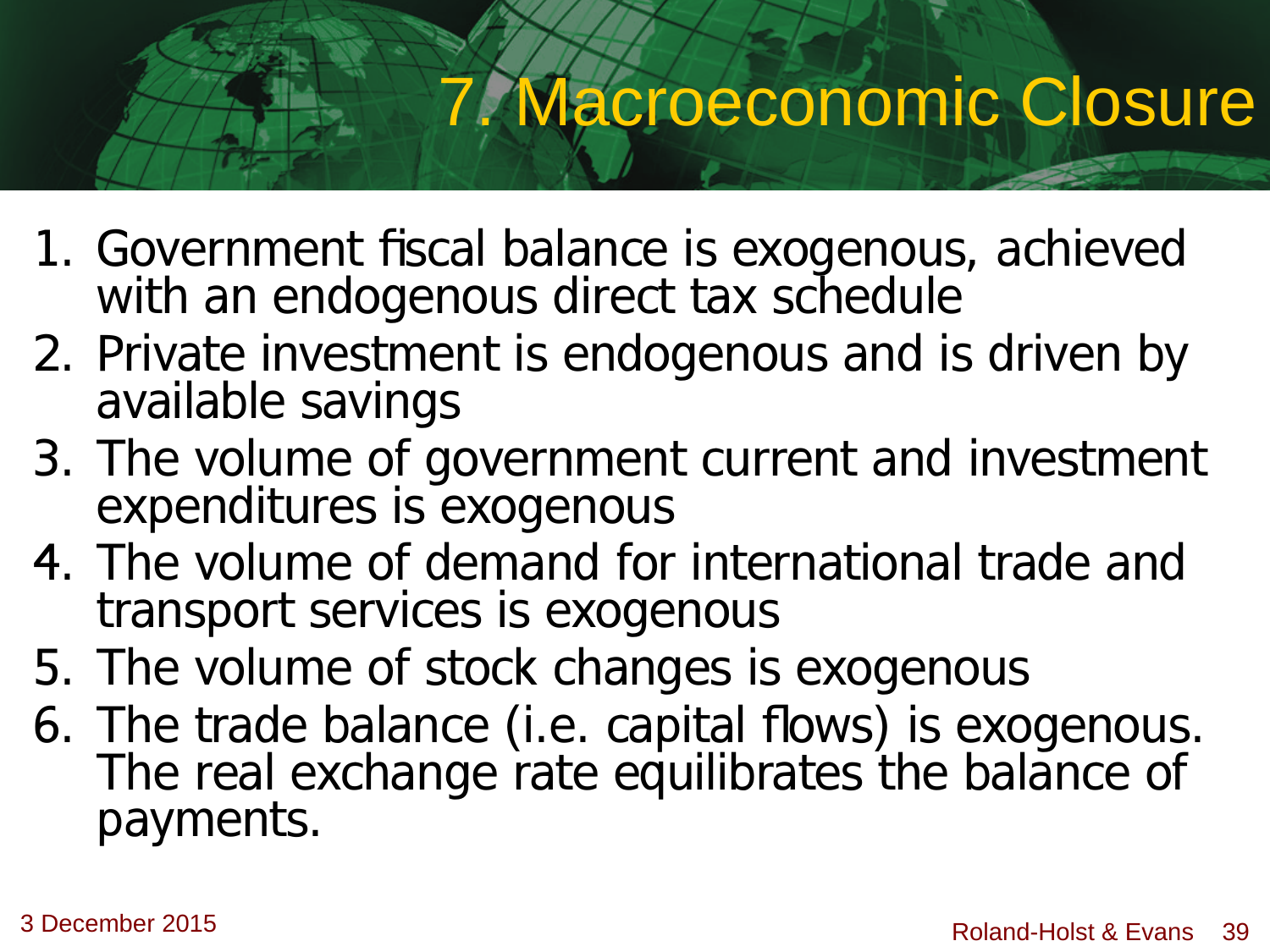

# 7. Macroeconomic Closure
Government fiscal balance is exogenous, achieved with an endogenous direct tax schedule
Private investment is endogenous and is driven by available savings
The volume of government current and investment expenditures is exogenous
The volume of demand for international trade and transport services is exogenous
The volume of stock changes is exogenous
The trade balance (i.e. capital flows) is exogenous. The real exchange rate equilibrates the balance of payments.